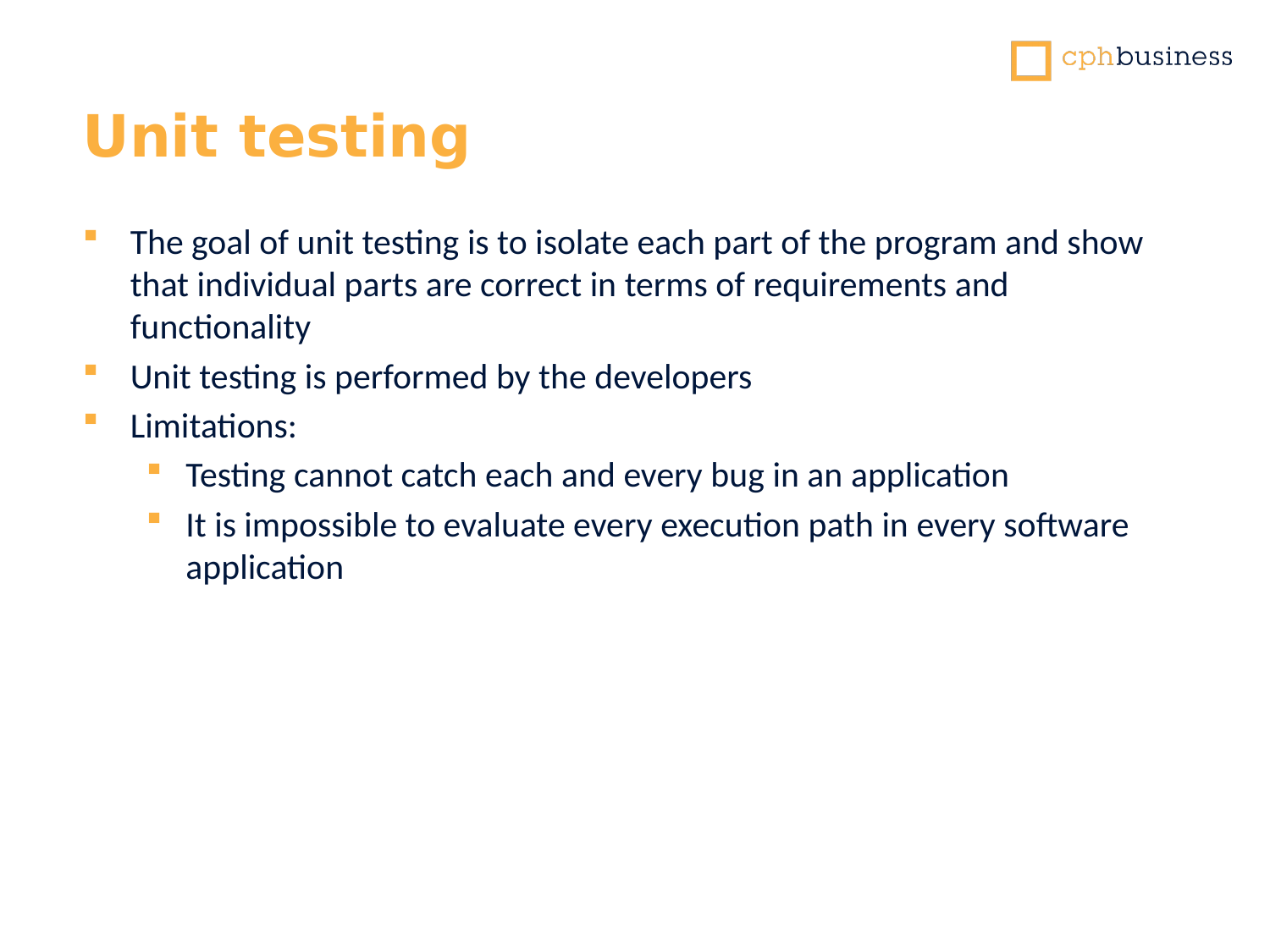

Unit testing
The goal of unit testing is to isolate each part of the program and show that individual parts are correct in terms of requirements and functionality
Unit testing is performed by the developers
Limitations:
Testing cannot catch each and every bug in an application
It is impossible to evaluate every execution path in every software application